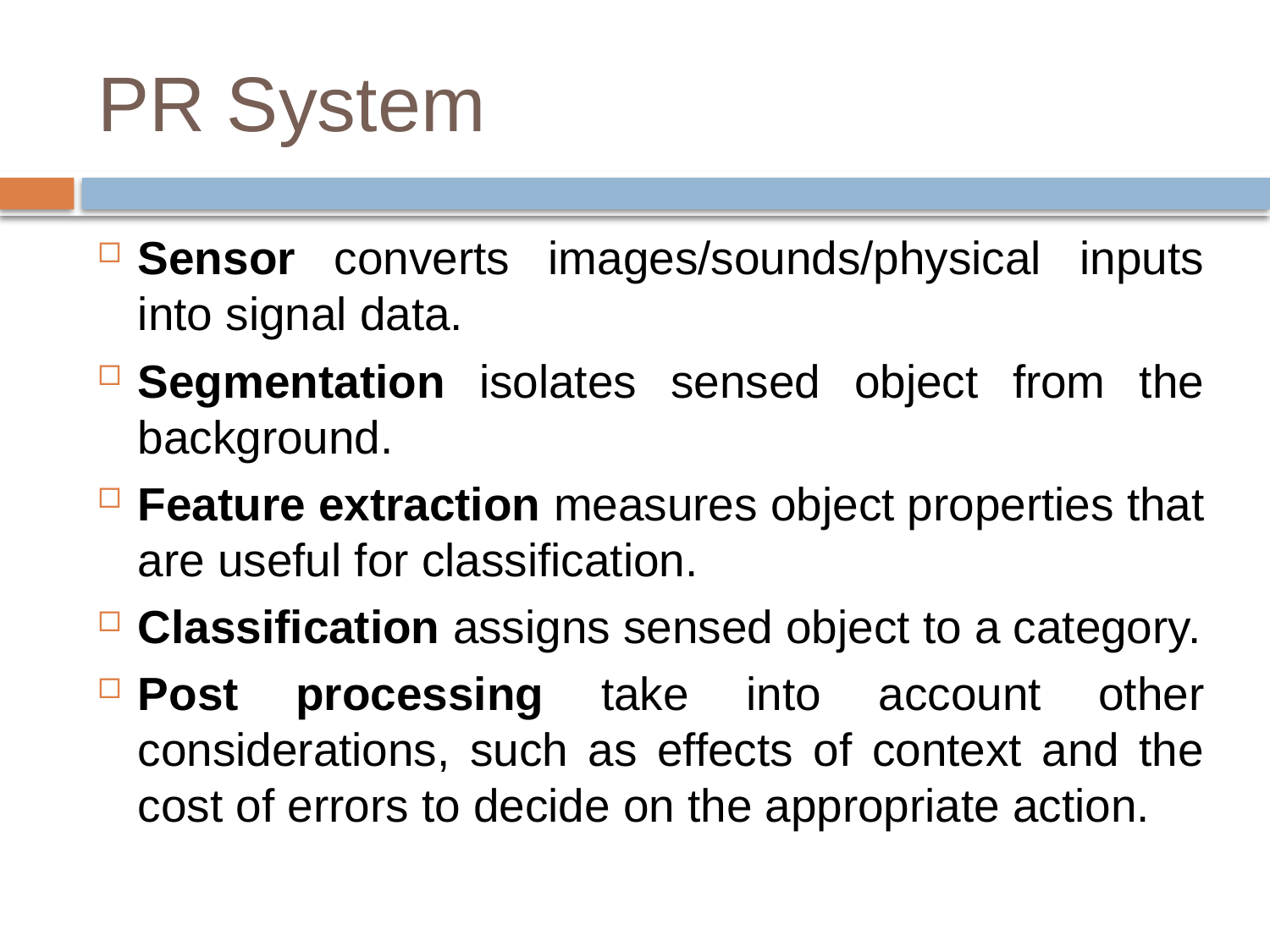

# PR System
Sensor converts images/sounds/physical inputs into signal data.
Segmentation isolates sensed object from the background.
Feature extraction measures object properties that are useful for classification.
Classification assigns sensed object to a category.
Post processing take into account other considerations, such as effects of context and the cost of errors to decide on the appropriate action.